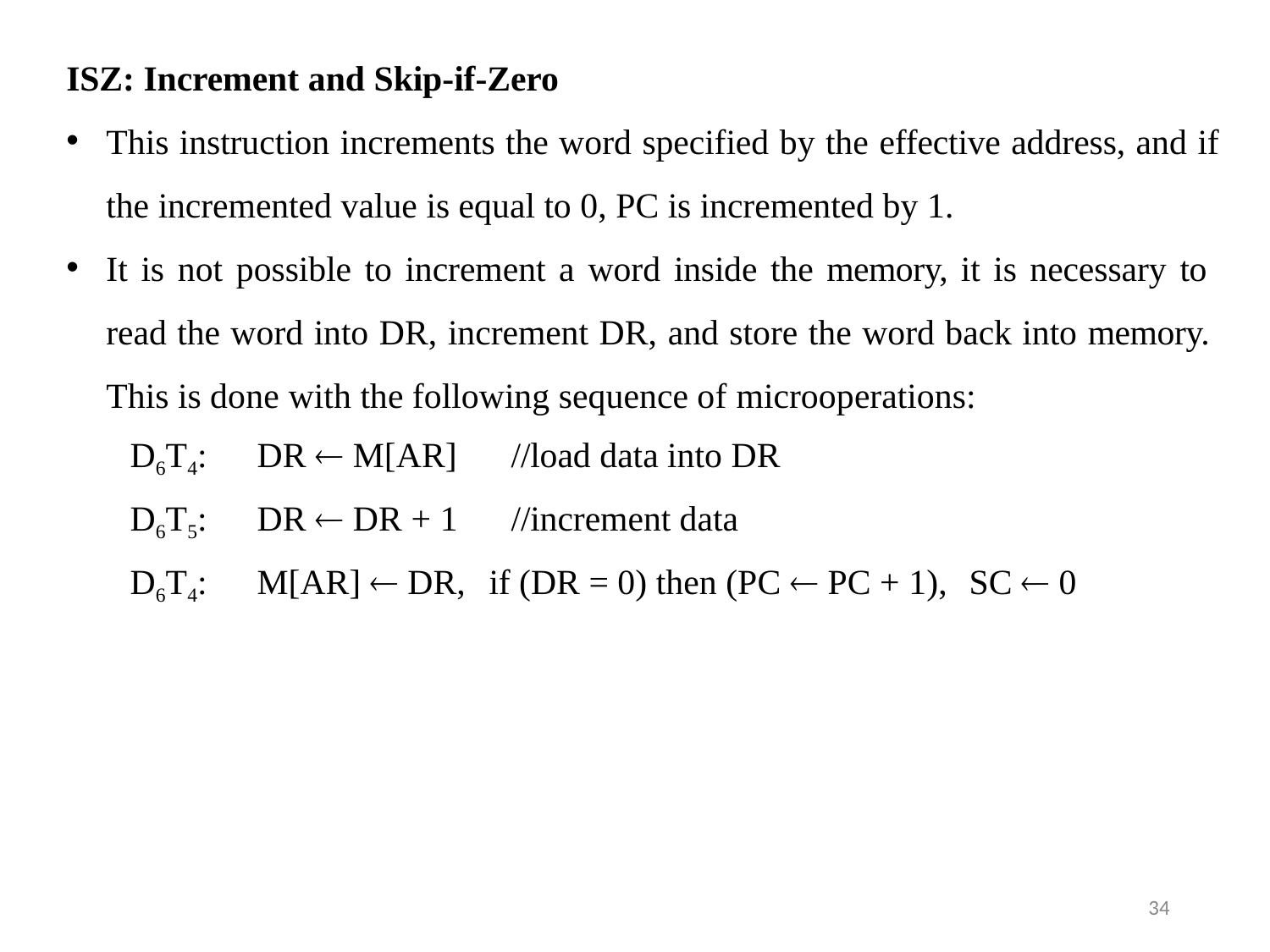

ISZ: Increment and Skip-if-Zero
This instruction increments the word specified by the effective address, and if
the incremented value is equal to 0, PC is incremented by 1.
It is not possible to increment a word inside the memory, it is necessary to  read the word into DR, increment DR, and store the word back into memory.  This is done with the following sequence of microoperations:
| D6T4: | DR ← M[AR] | //load data into DR |  |
| --- | --- | --- | --- |
| D6T5: | DR ← DR + 1 | //increment data |  |
| D6T4: | M[AR] ← DR, | if (DR = 0) then (PC ← PC + 1), | SC ← 0 |
34